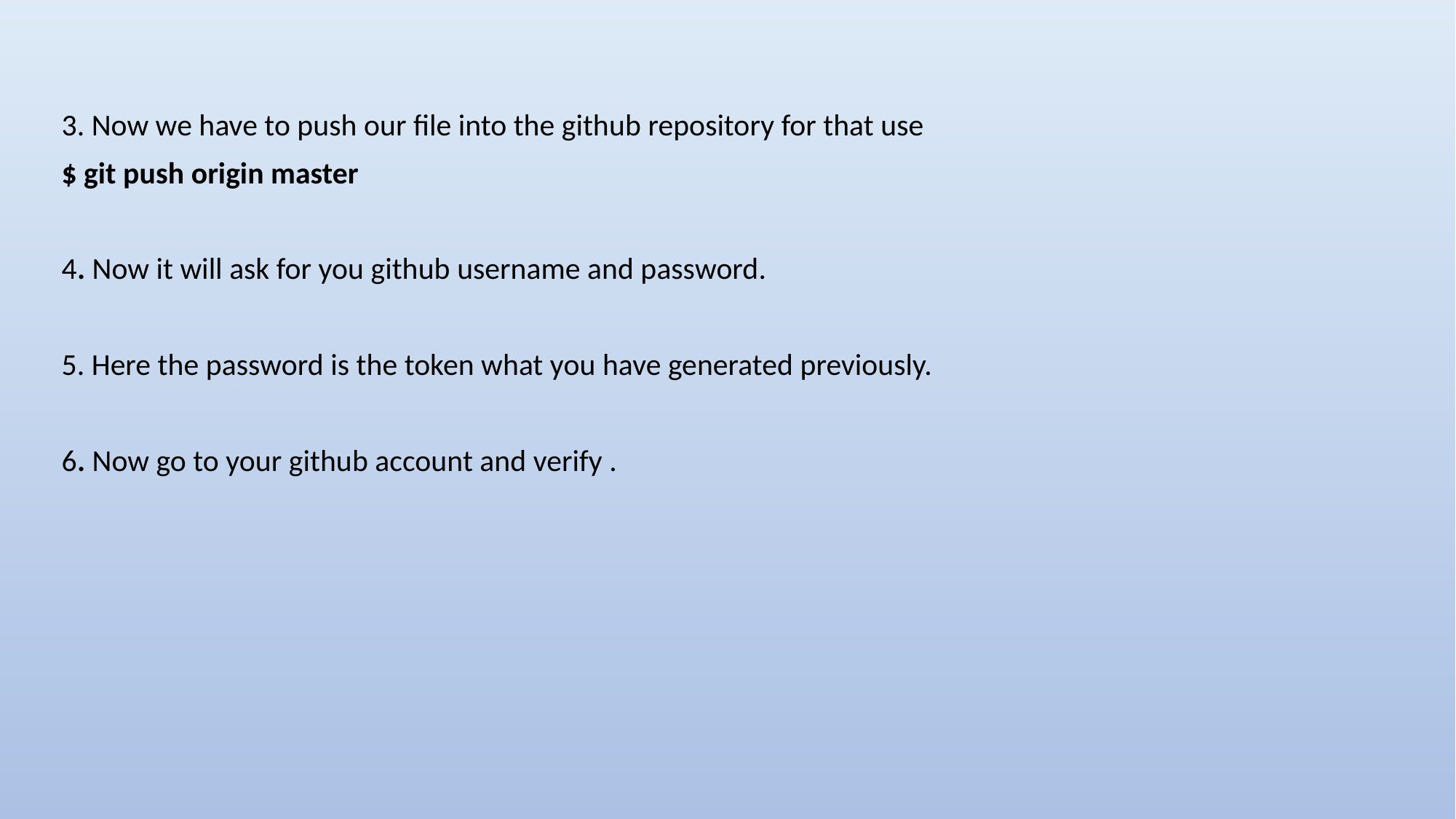

3. Now we have to push our file into the github repository for that use
$ git push origin master

4. Now it will ask for you github username and password.

5. Here the password is the token what you have generated previously.

6. Now go to your github account and verify .